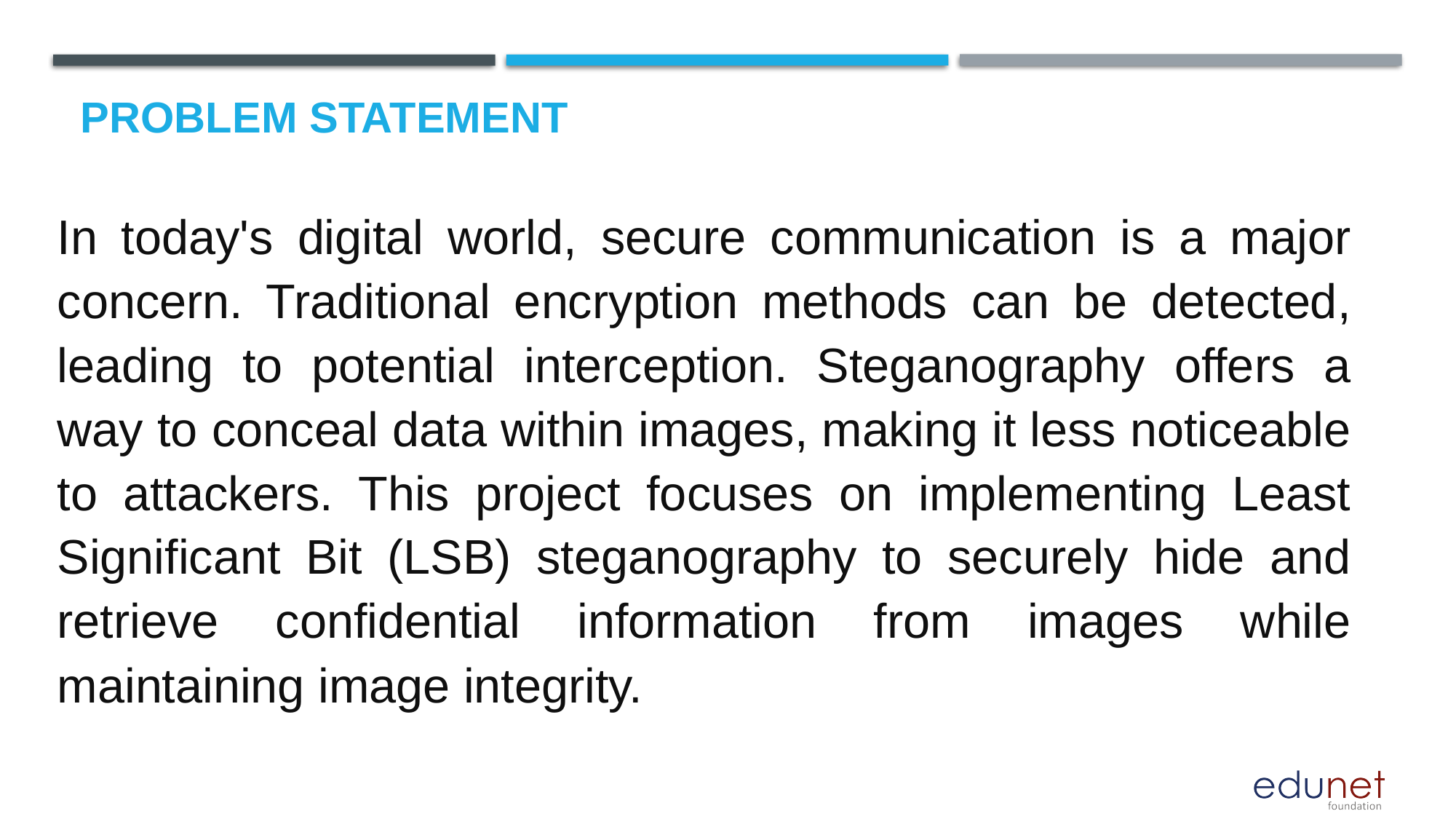

# Problem Statement
In today's digital world, secure communication is a major concern. Traditional encryption methods can be detected, leading to potential interception. Steganography offers a way to conceal data within images, making it less noticeable to attackers. This project focuses on implementing Least Significant Bit (LSB) steganography to securely hide and retrieve confidential information from images while maintaining image integrity.